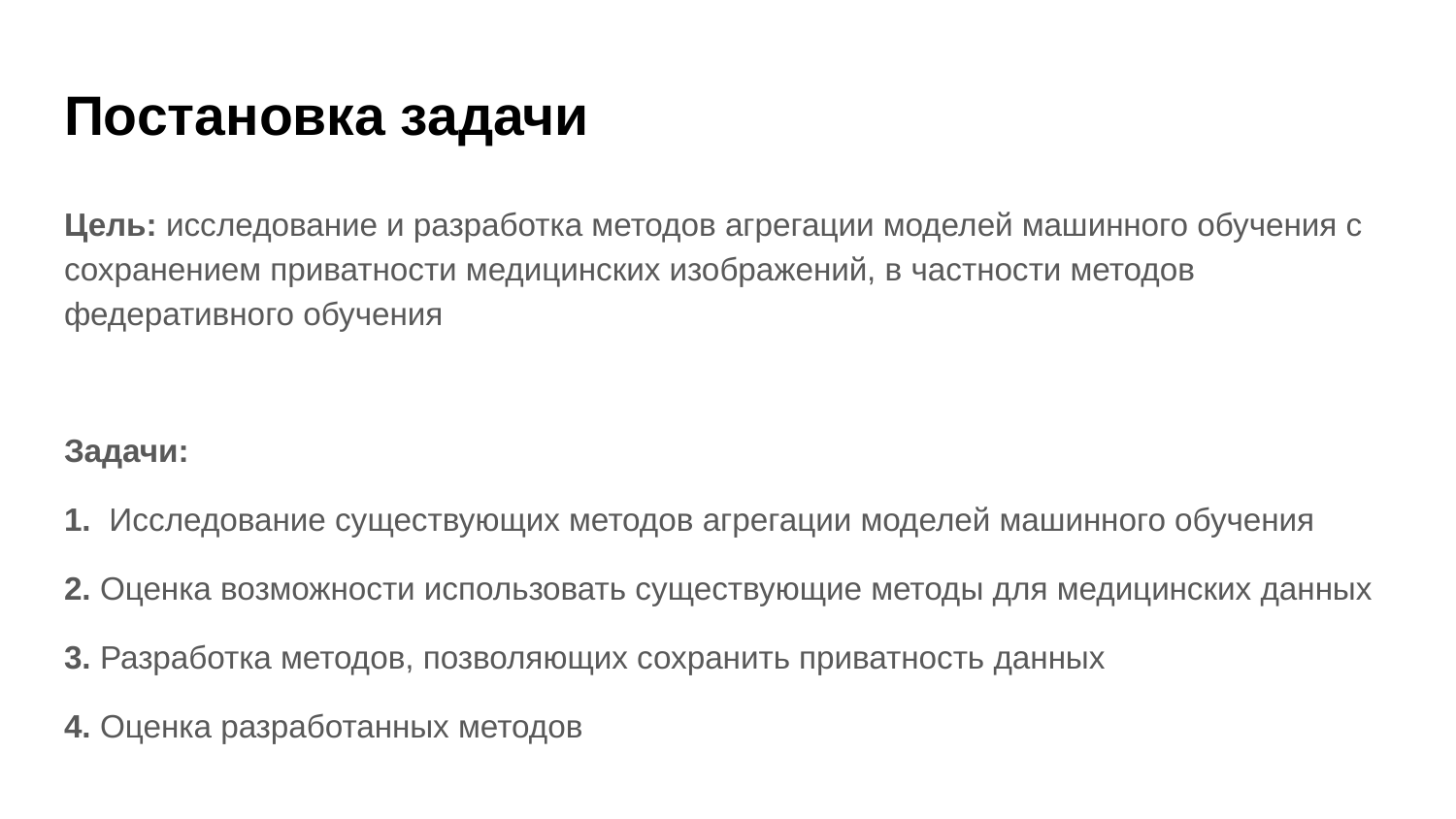

# Постановка задачи
Цель: исследование и разработка методов агрегации моделей машинного обучения с сохранением приватности медицинских изображений, в частности методов федеративного обучения

Задачи:
1.  Исследование существующих методов агрегации моделей машинного обучения
2. Оценка возможности использовать существующие методы для медицинских данных
3. Разработка методов, позволяющих сохранить приватность данных
4. Оценка разработанных методов